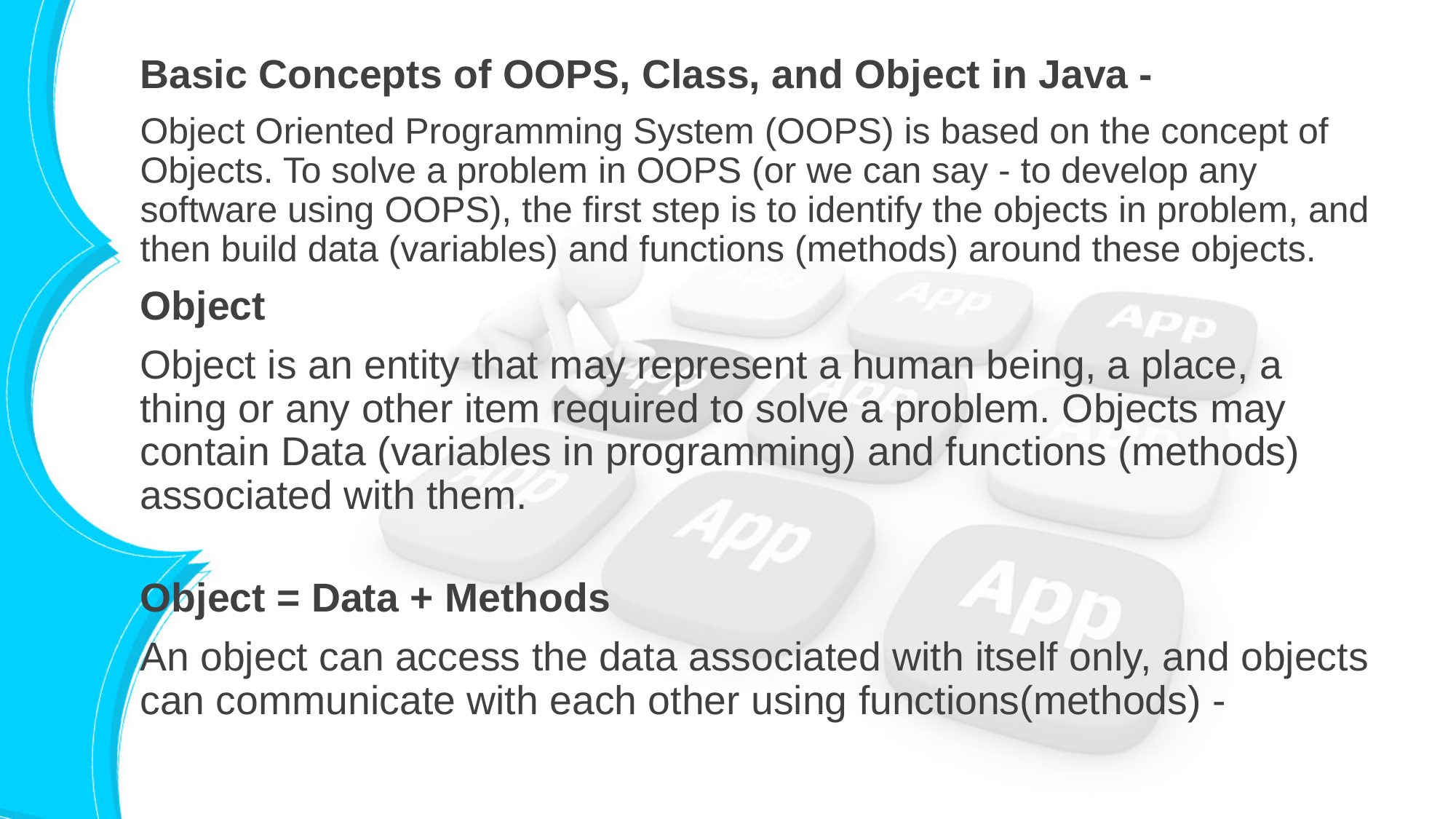

Basic Concepts of OOPS, Class, and Object in Java -
Object Oriented Programming System (OOPS) is based on the concept of Objects. To solve a problem in OOPS (or we can say - to develop any software using OOPS), the first step is to identify the objects in problem, and then build data (variables) and functions (methods) around these objects.
Object
Object is an entity that may represent a human being, a place, a thing or any other item required to solve a problem. Objects may contain Data (variables in programming) and functions (methods) associated with them.
Object = Data + Methods
An object can access the data associated with itself only, and objects can communicate with each other using functions(methods) -